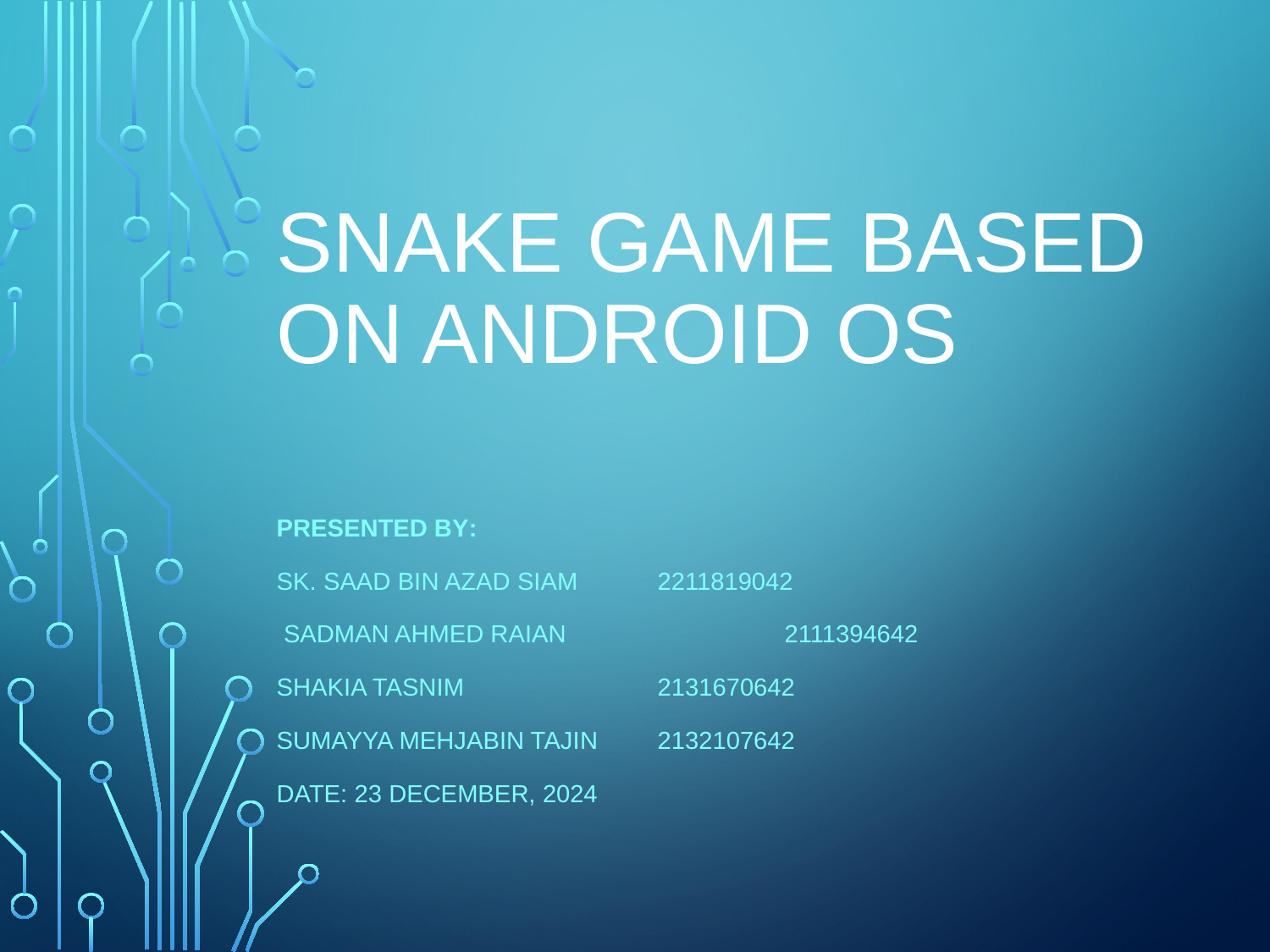

# Snake Game Based on Android OS
Presented by:
Sk. Saad Bin Azad Siam	2211819042
 Sadman Ahmed Raian		2111394642
Shakia Tasnim		2131670642
Sumayya Mehjabin Tajin	2132107642
Date: 23 December, 2024